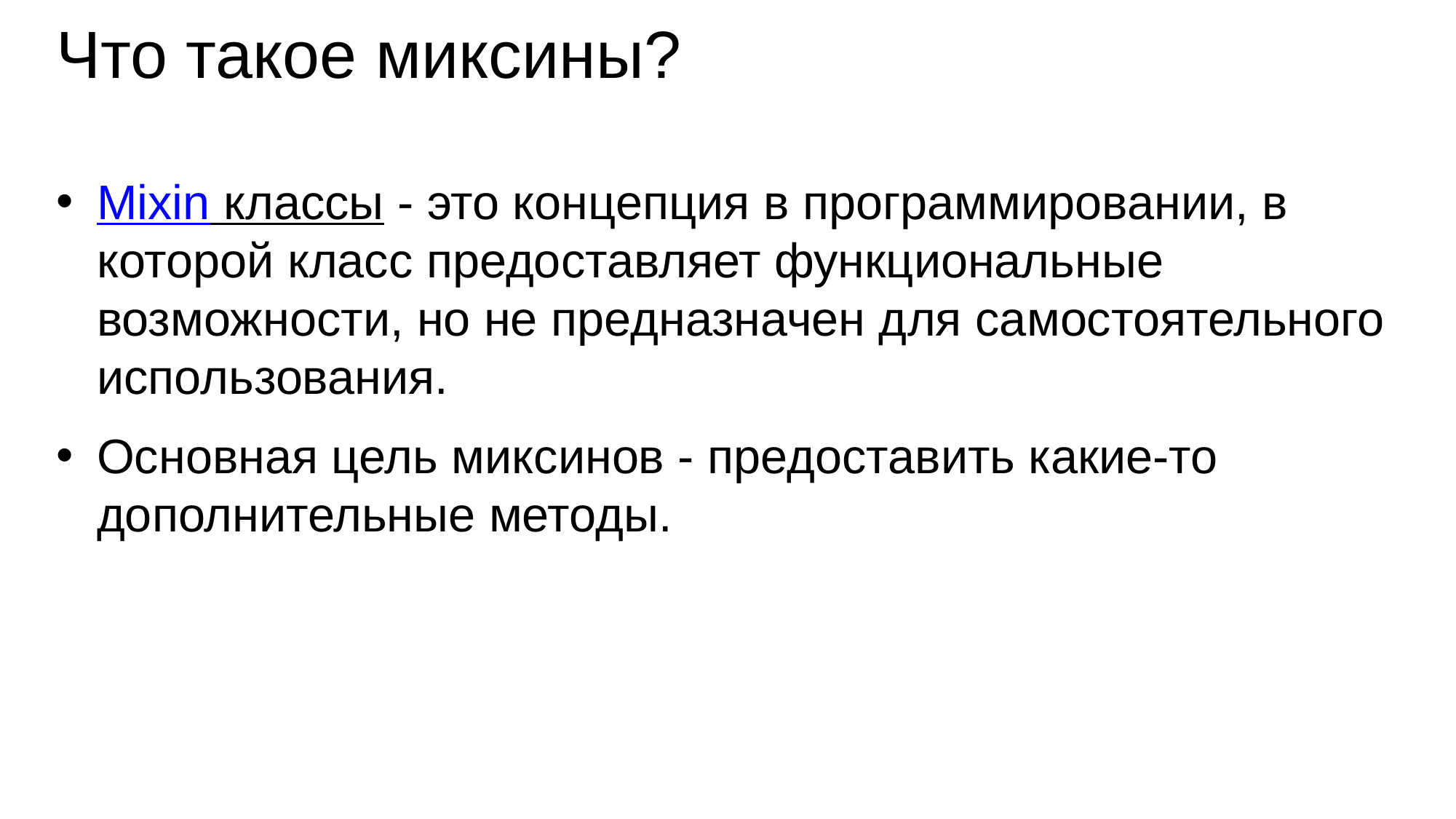

# Что такое миксины?
Mixin классы - это концепция в программировании, в которой класс предоставляет функциональные возможности, но не предназначен для самостоятельного использования.
Основная цель миксинов - предоставить какие-то дополнительные методы.